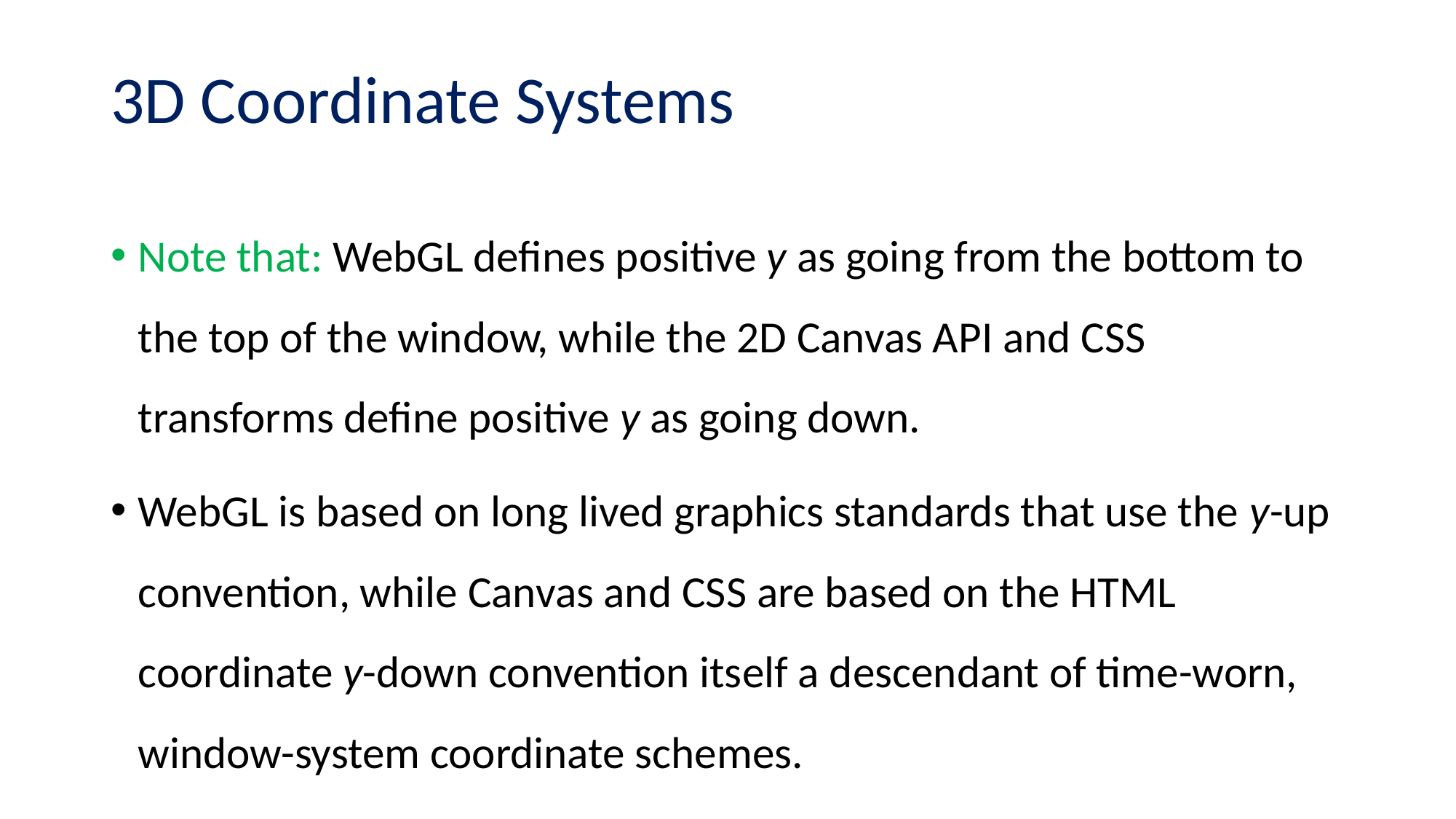

# 3D Coordinate Systems
Note that: WebGL defines positive y as going from the bottom to the top of the window, while the 2D Canvas API and CSS transforms define positive y as going down.
WebGL is based on long lived graphics standards that use the y-up convention, while Canvas and CSS are based on the HTML coordinate y-down convention itself a descendant of time-worn, window-system coordinate schemes.